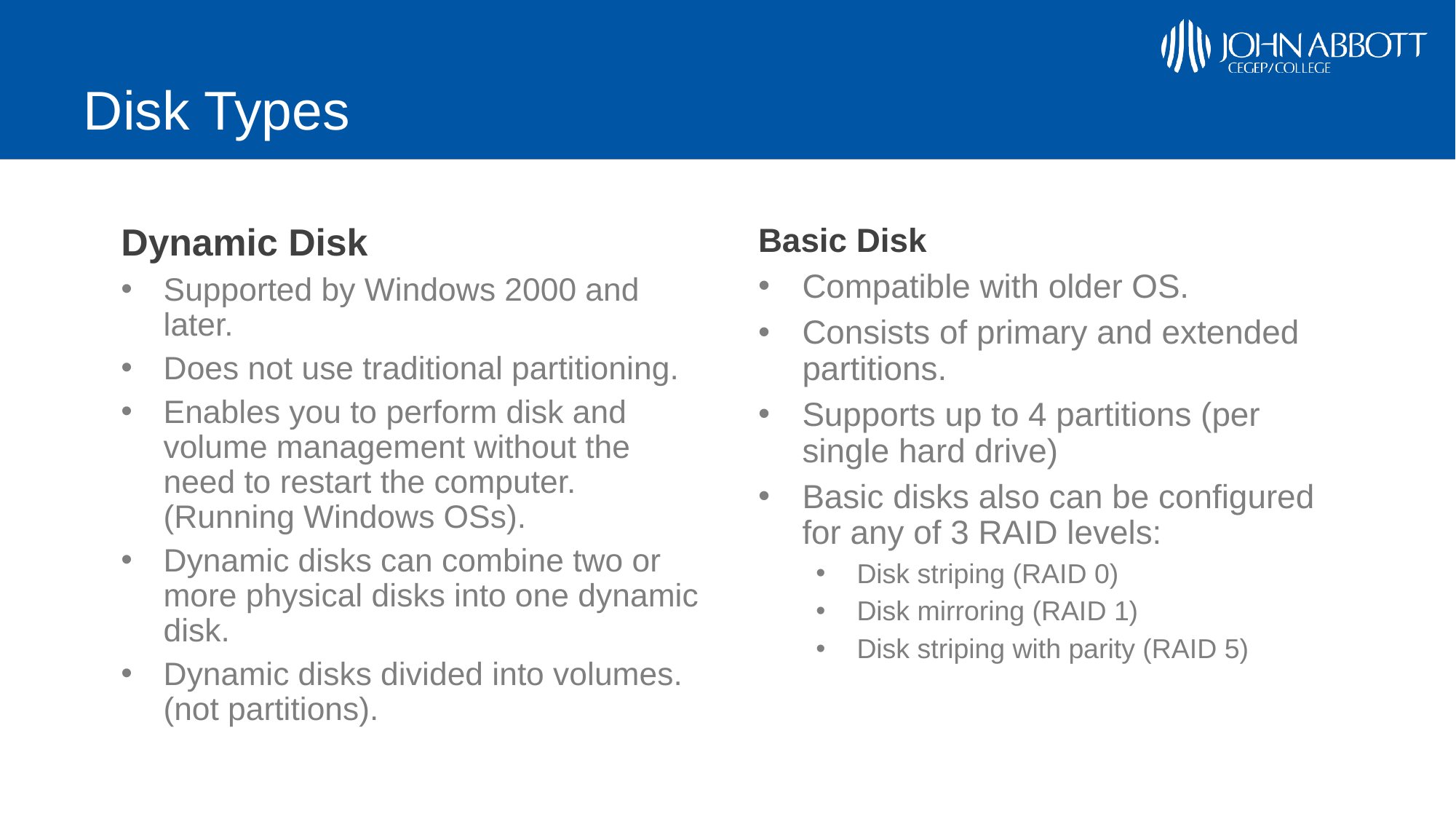

# Disk Types
Dynamic Disk
Supported by Windows 2000 and later.
Does not use traditional partitioning.
Enables you to perform disk and volume management without the need to restart the computer. (Running Windows OSs).
Dynamic disks can combine two or more physical disks into one dynamic disk.
Dynamic disks divided into volumes. (not partitions).

Basic Disk
Compatible with older OS.
Consists of primary and extended partitions.
Supports up to 4 partitions (per single hard drive)
Basic disks also can be configured for any of 3 RAID levels:
Disk striping (RAID 0)
Disk mirroring (RAID 1)
Disk striping with parity (RAID 5)